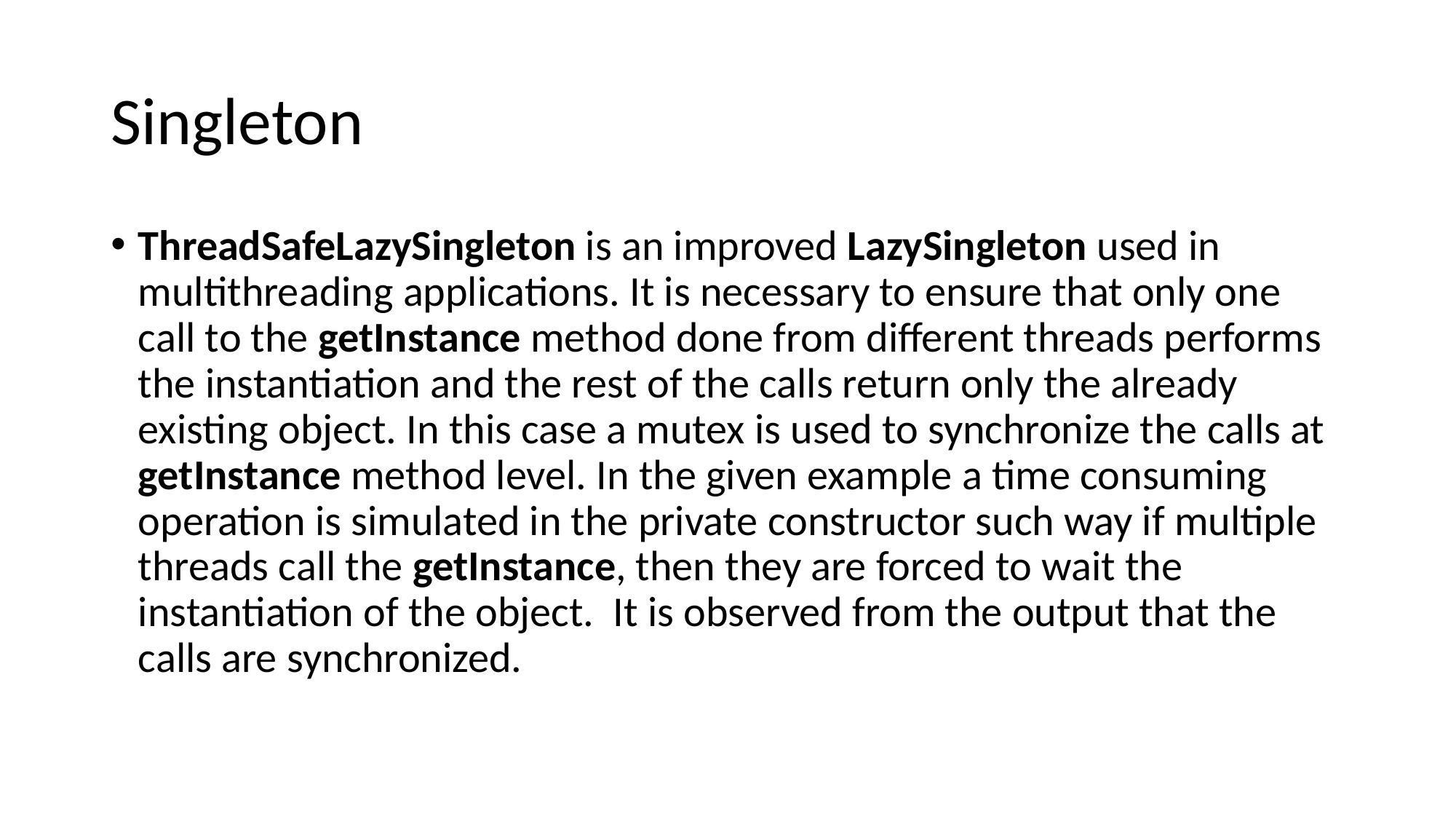

# Singleton
ThreadSafeLazySingleton is an improved LazySingleton used in multithreading applications. It is necessary to ensure that only one call to the getInstance method done from different threads performs the instantiation and the rest of the calls return only the already  existing object. In this case a mutex is used to synchronize the calls at getInstance method level. In the given example a time consuming operation is simulated in the private constructor such way if multiple threads call the getInstance, then they are forced to wait the instantiation of the object.  It is observed from the output that the calls are synchronized.